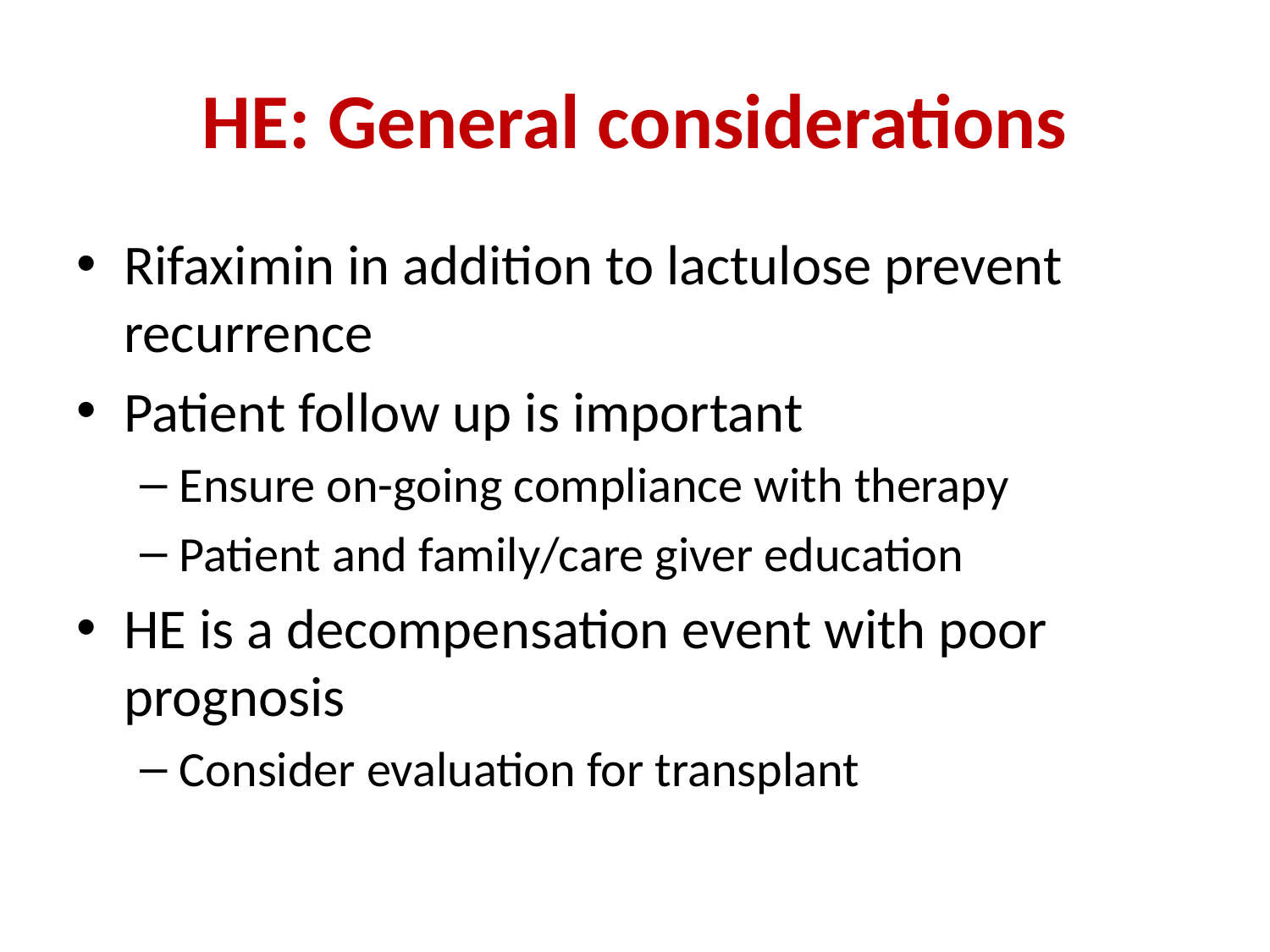

# HE: General considerations
Rifaximin in addition to lactulose prevent recurrence
Patient follow up is important
Ensure on-going compliance with therapy
Patient and family/care giver education
HE is a decompensation event with poor prognosis
Consider evaluation for transplant